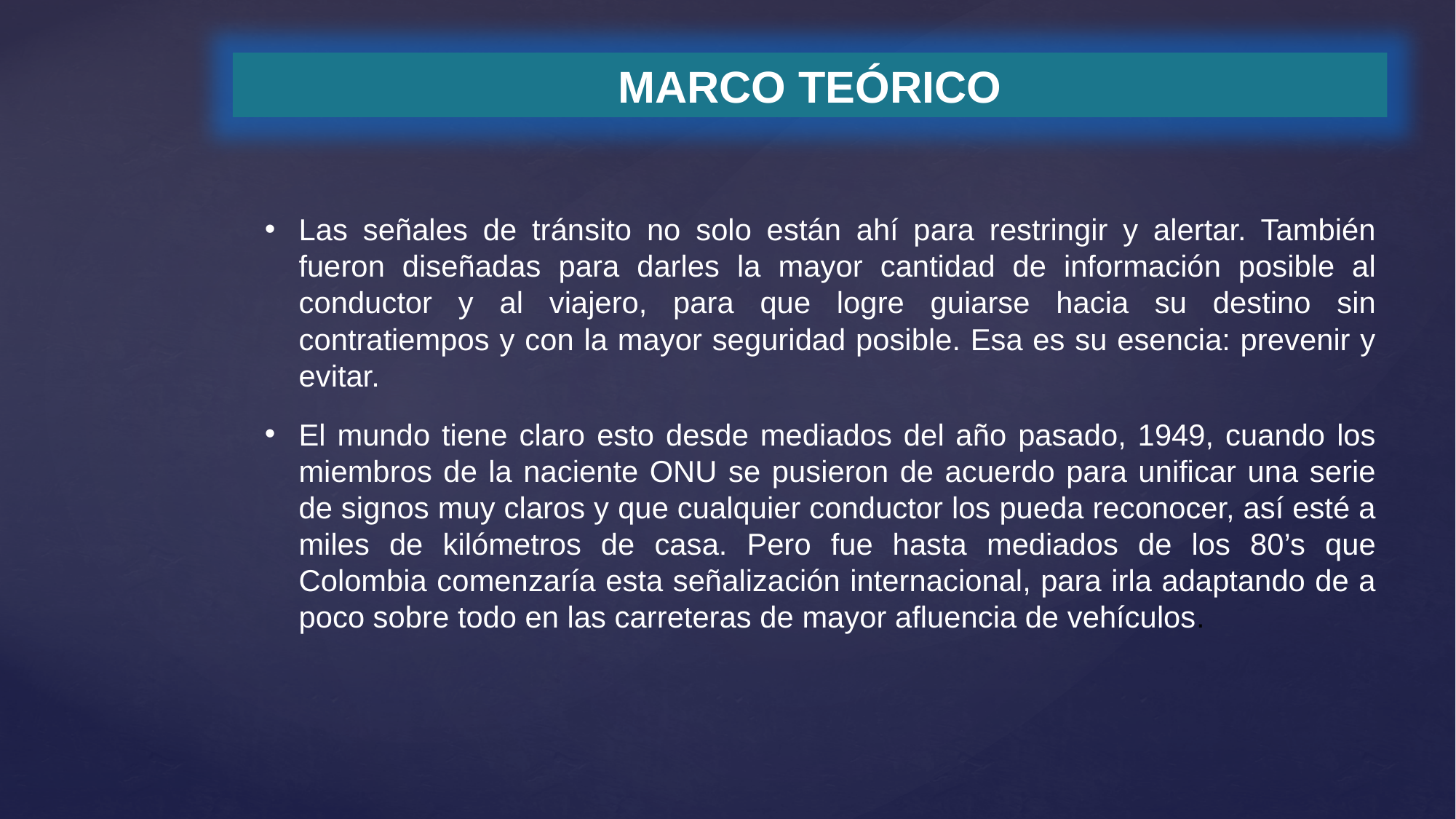

MARCO TEÓRICO
Las señales de tránsito no solo están ahí para restringir y alertar. También fueron diseñadas para darles la mayor cantidad de información posible al conductor y al viajero, para que logre guiarse hacia su destino sin contratiempos y con la mayor seguridad posible. Esa es su esencia: prevenir y evitar.
El mundo tiene claro esto desde mediados del año pasado, 1949, cuando los miembros de la naciente ONU se pusieron de acuerdo para unificar una serie de signos muy claros y que cualquier conductor los pueda reconocer, así esté a miles de kilómetros de casa. Pero fue hasta mediados de los 80’s que Colombia comenzaría esta señalización internacional, para irla adaptando de a poco sobre todo en las carreteras de mayor afluencia de vehículos.